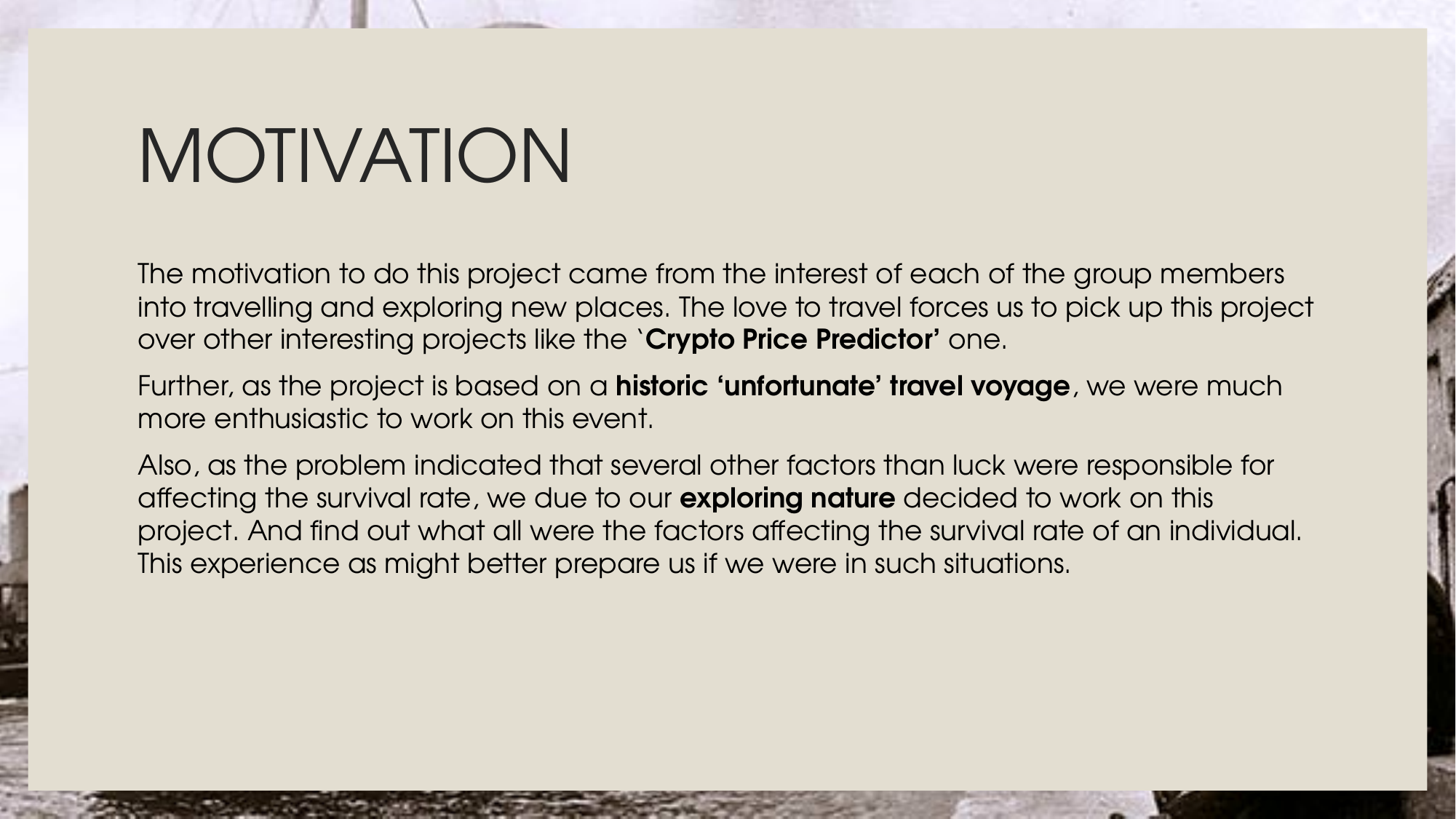

# MOTIVATION
The motivation to do this project came from the interest of each of the group members into travelling and exploring new places. The love to travel forces us to pick up this project over other interesting projects like the ‘Crypto Price Predictor’ one.
Further, as the project is based on a historic ‘unfortunate’ travel voyage, we were much more enthusiastic to work on this event.
Also, as the problem indicated that several other factors than luck were responsible for affecting the survival rate, we due to our exploring nature decided to work on this project. And find out what all were the factors affecting the survival rate of an individual. This experience as might better prepare us if we were in such situations.